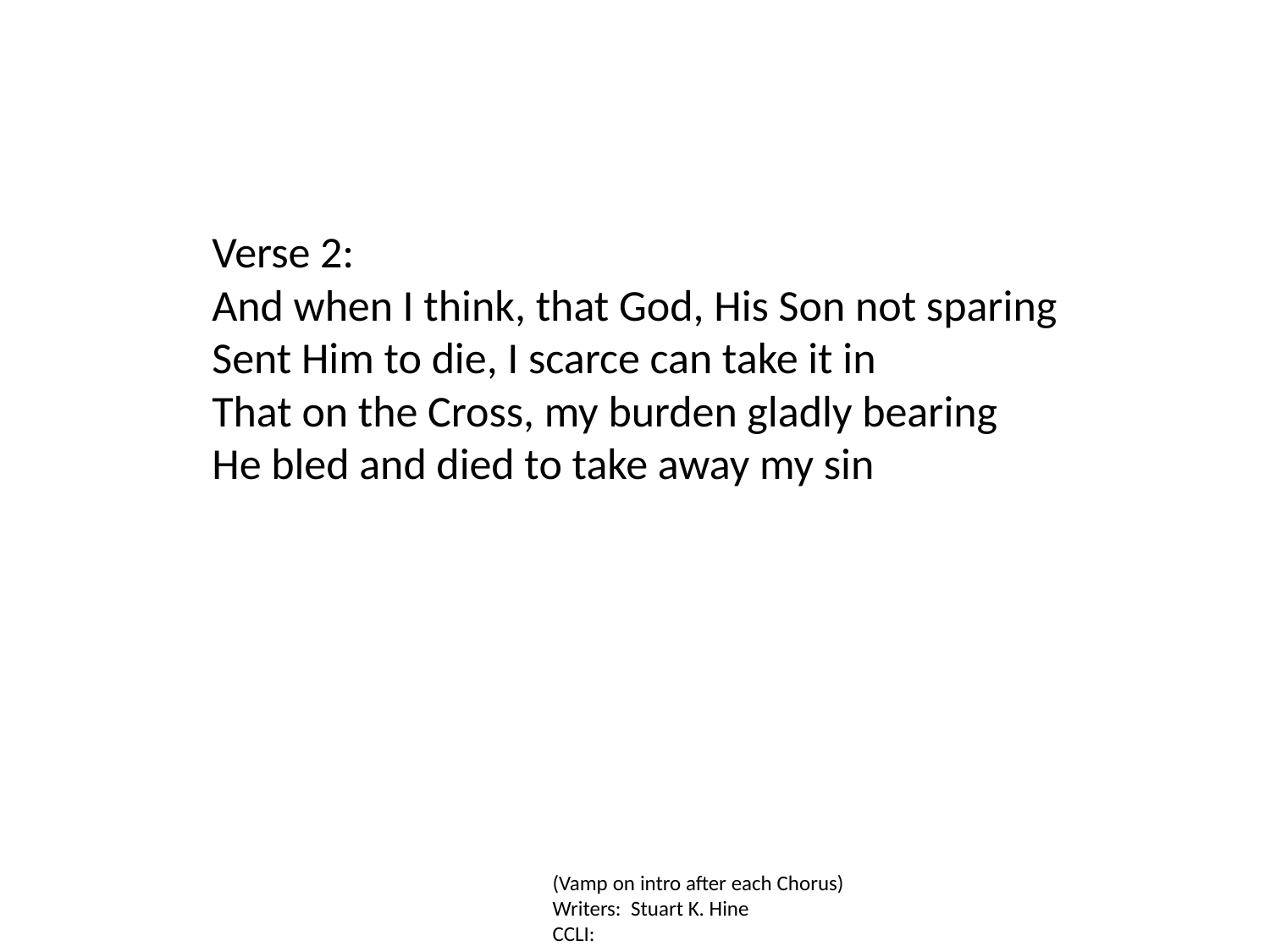

Verse 2:
And when I think, that God, His Son not sparing
Sent Him to die, I scarce can take it in
That on the Cross, my burden gladly bearing
He bled and died to take away my sin

(Vamp on intro after each Chorus)
Writers:  Stuart K. Hine
CCLI: